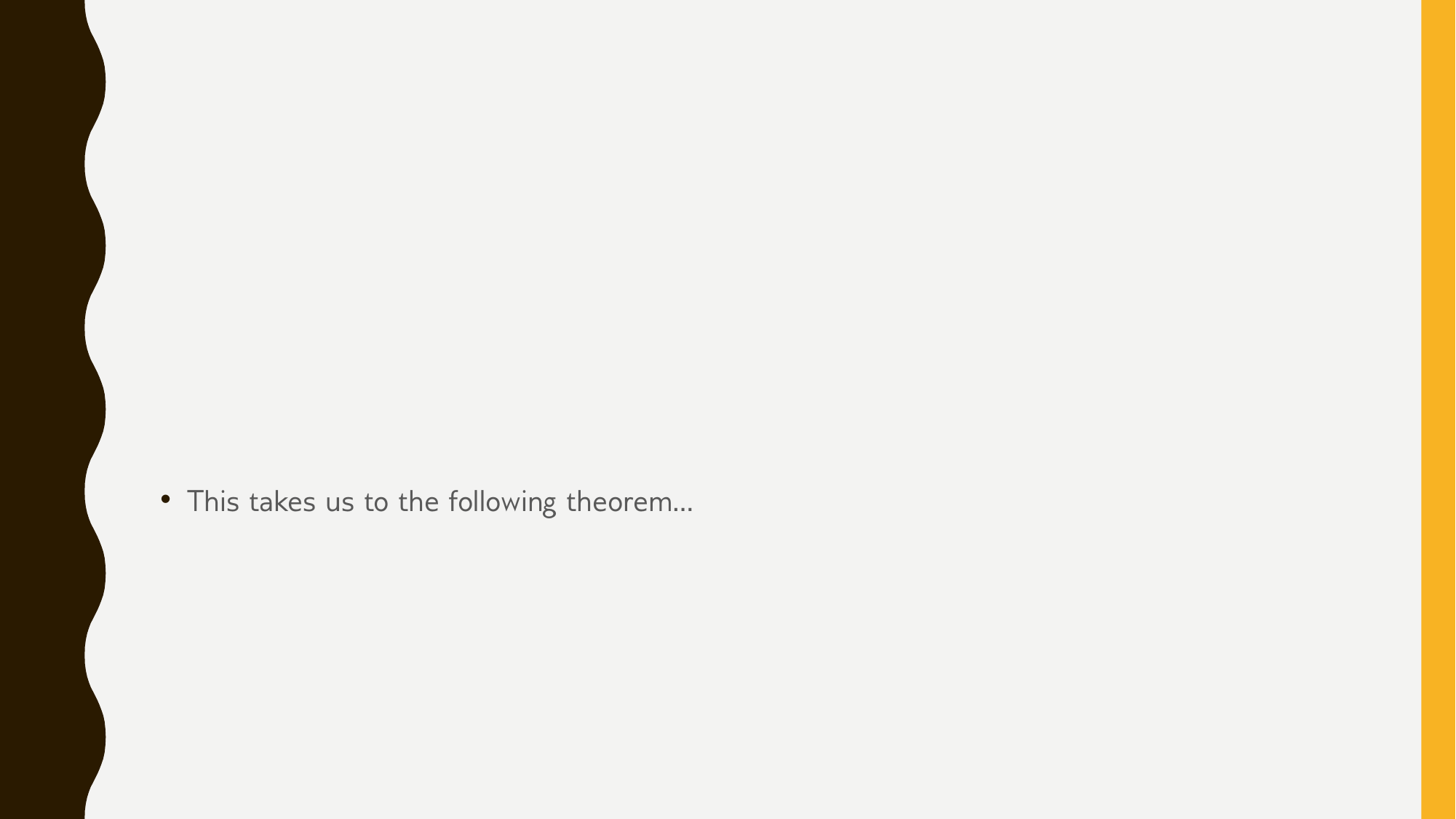

#

This takes us to the following theorem…